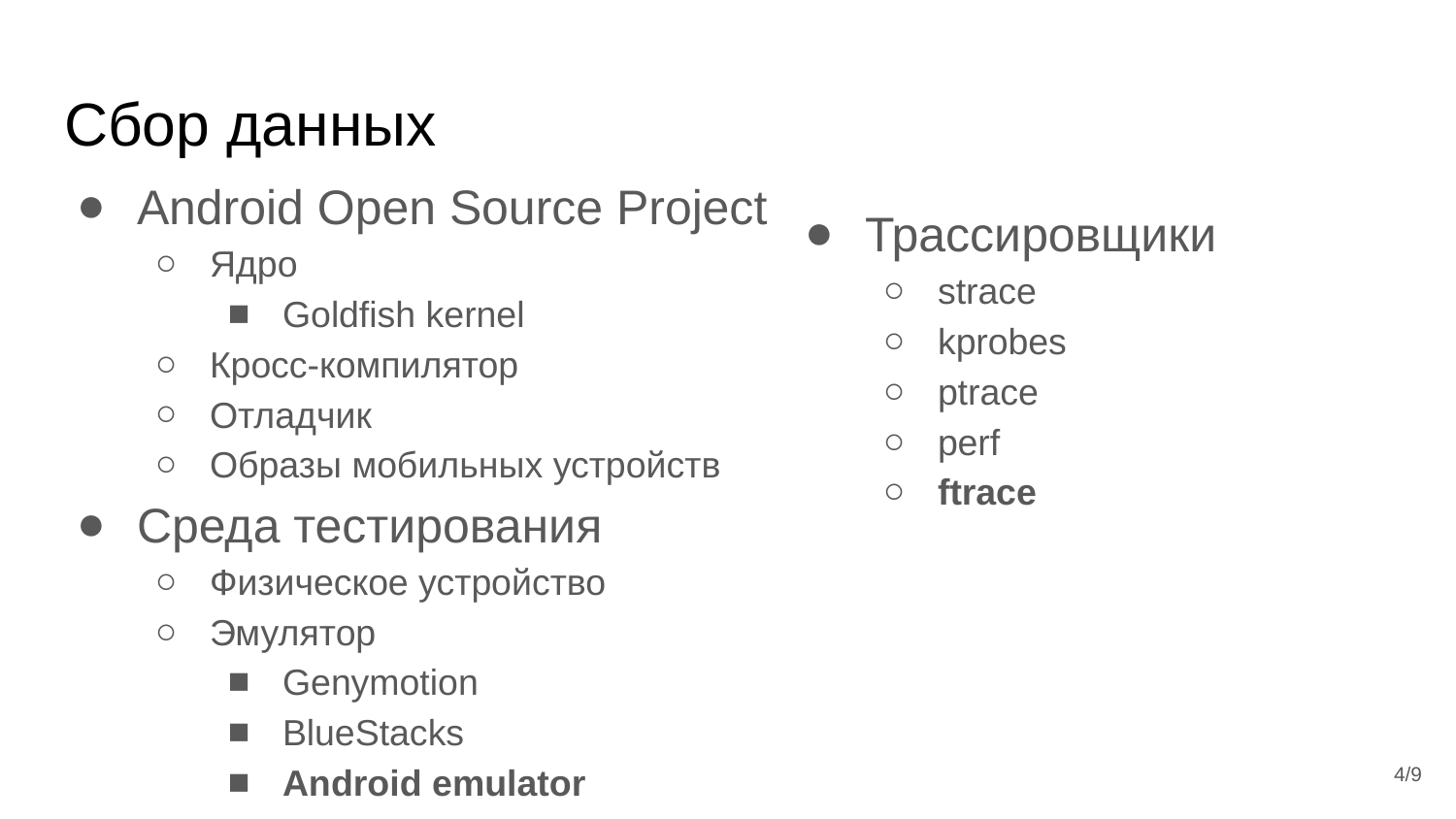

# Сбор данных
Android Open Source Project
Ядро
Goldfish kernel
Кросс-компилятор
Отладчик
Образы мобильных устройств
Среда тестирования
Физическое устройство
Эмулятор
Genymotion
BlueStacks
Android emulator

Трассировщики
strace
kprobes
ptrace
perf
ftrace

4/9